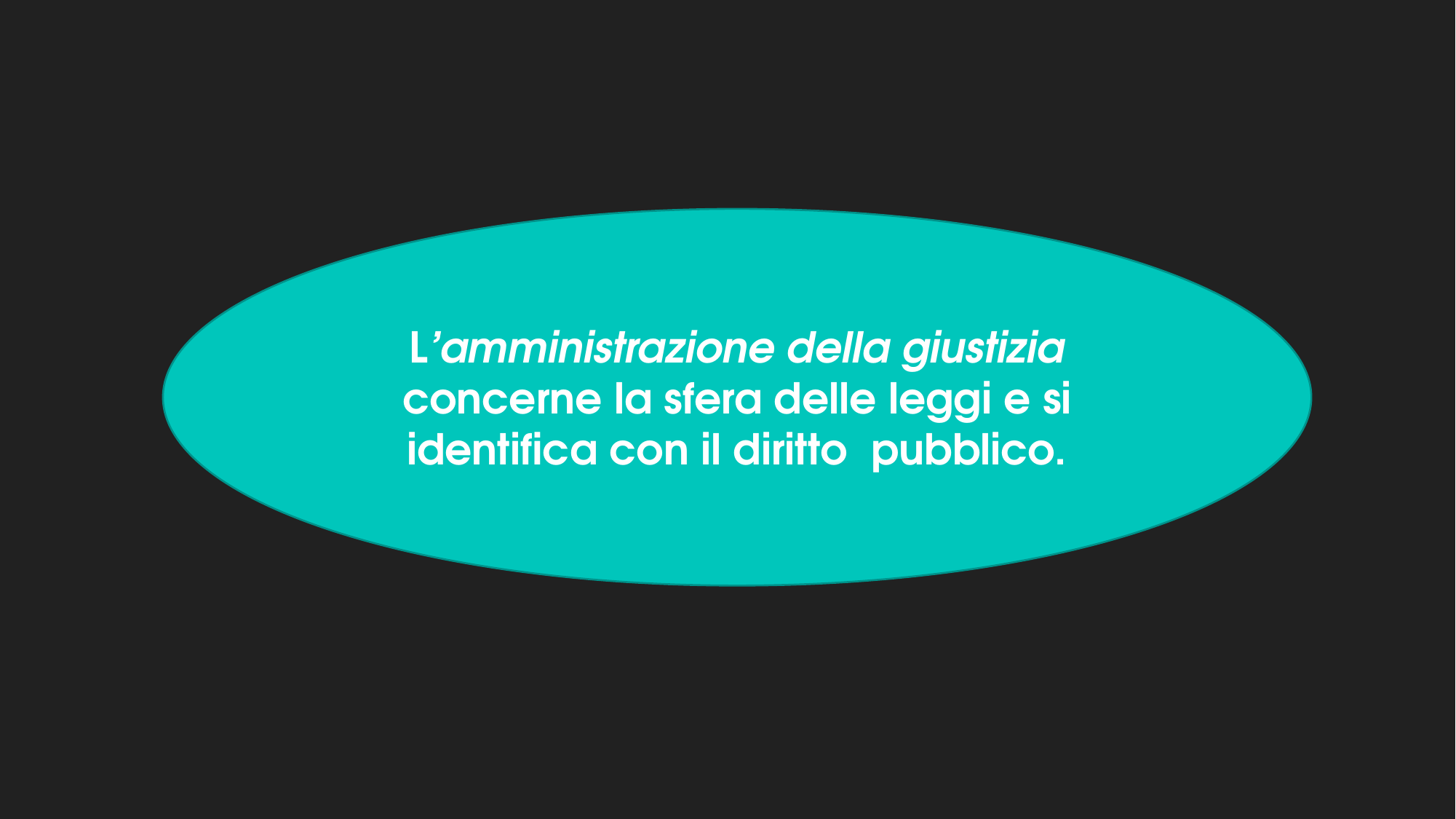

L’amministrazione della giustizia concerne la sfera delle leggi e si identifica con il diritto  pubblico.